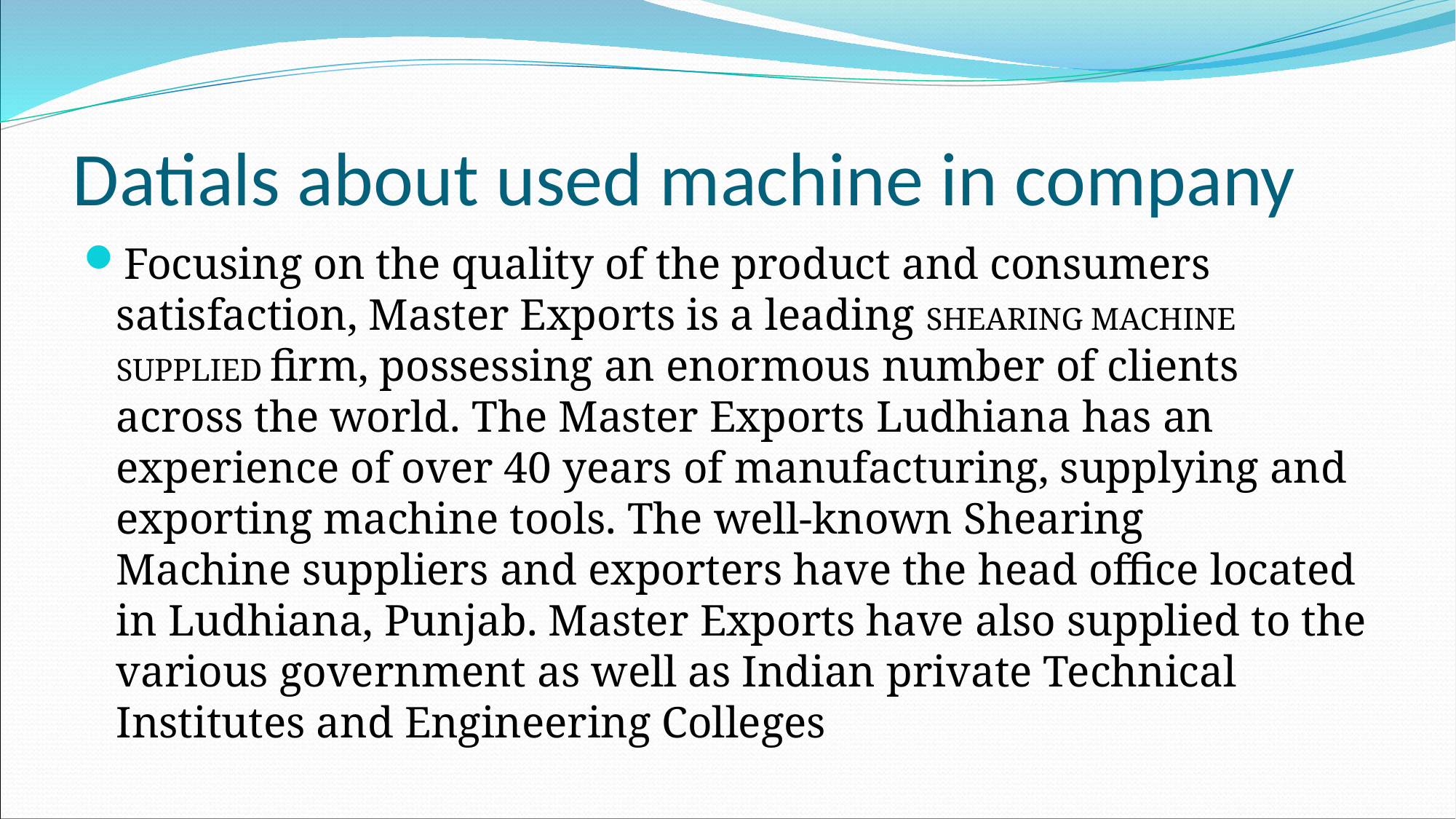

# Datials about used machine in company
Focusing on the quality of the product and consumers satisfaction, Master Exports is a leading SHEARING MACHINE SUPPLIED firm, possessing an enormous number of clients across the world. The Master Exports Ludhiana has an experience of over 40 years of manufacturing, supplying and exporting machine tools. The well-known Shearing Machine suppliers and exporters have the head office located in Ludhiana, Punjab. Master Exports have also supplied to the various government as well as Indian private Technical Institutes and Engineering Colleges